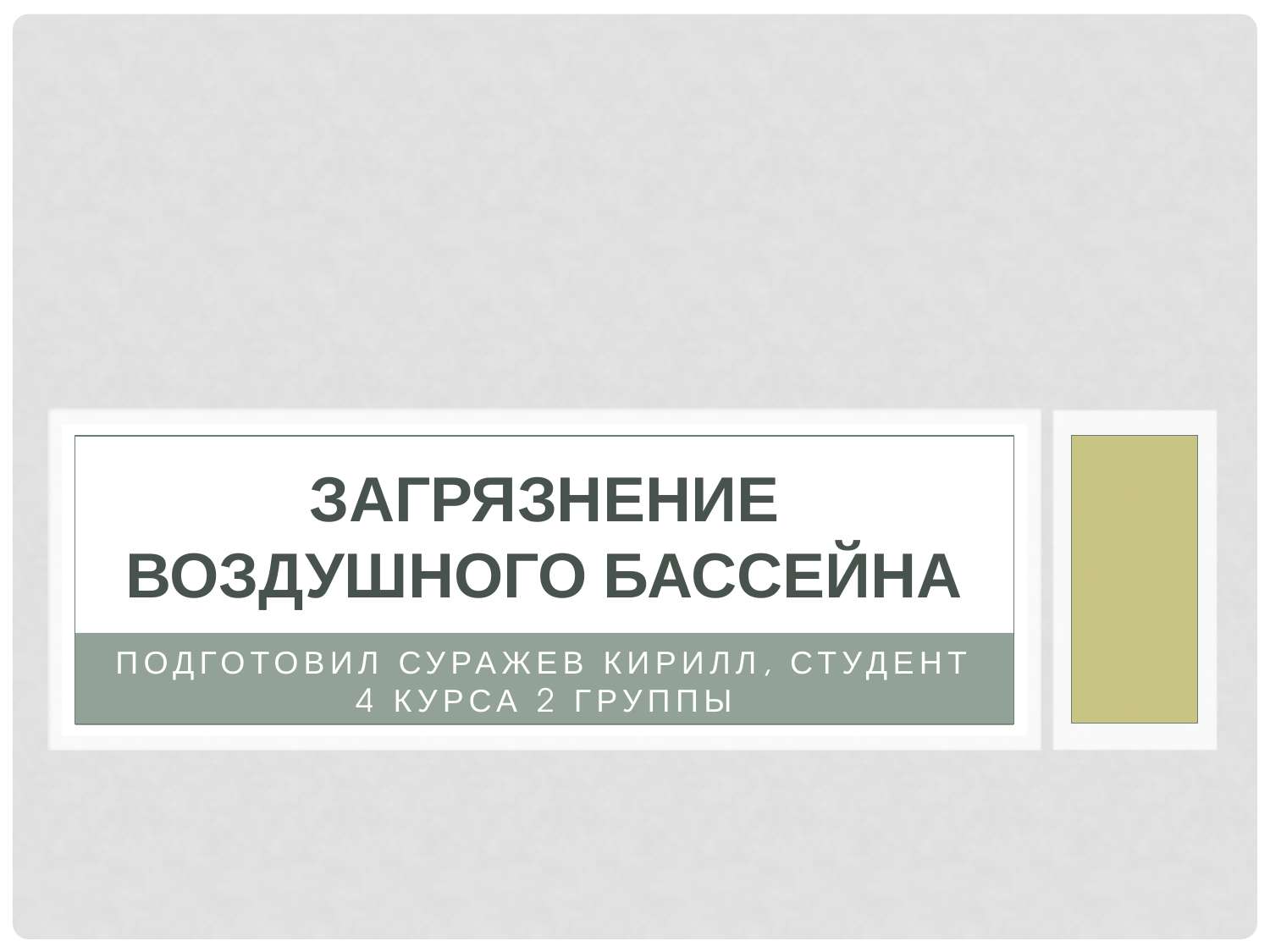

# Загрязнение воздушного бассейна
Подготовил Суражев кирилл, студент 4 курса 2 группы